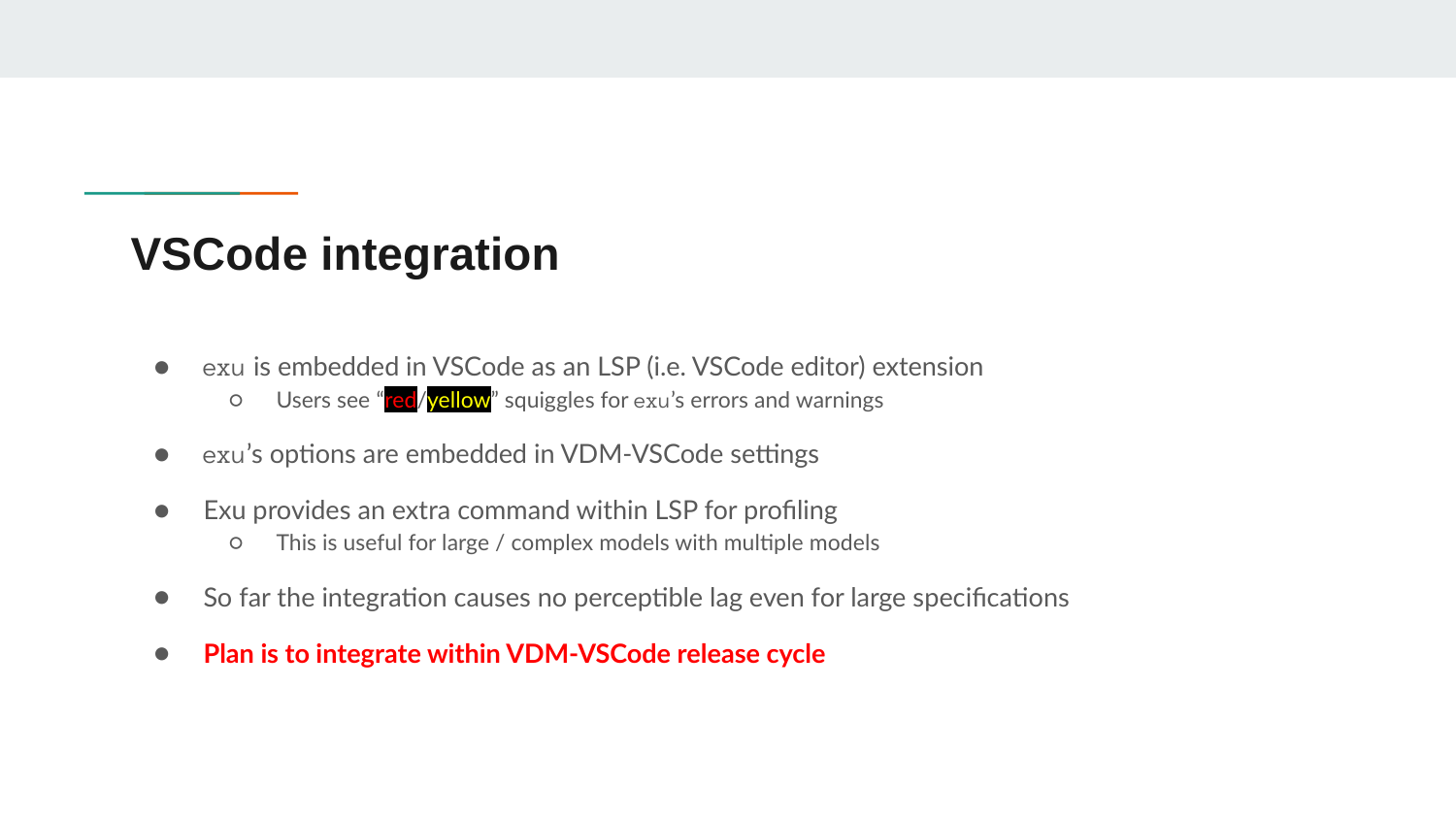

# VSCode integration
exu is embedded in VSCode as an LSP (i.e. VSCode editor) extension
Users see “red/yellow” squiggles for exu’s errors and warnings
exu’s options are embedded in VDM-VSCode settings
Exu provides an extra command within LSP for profiling
This is useful for large / complex models with multiple models
So far the integration causes no perceptible lag even for large specifications
Plan is to integrate within VDM-VSCode release cycle